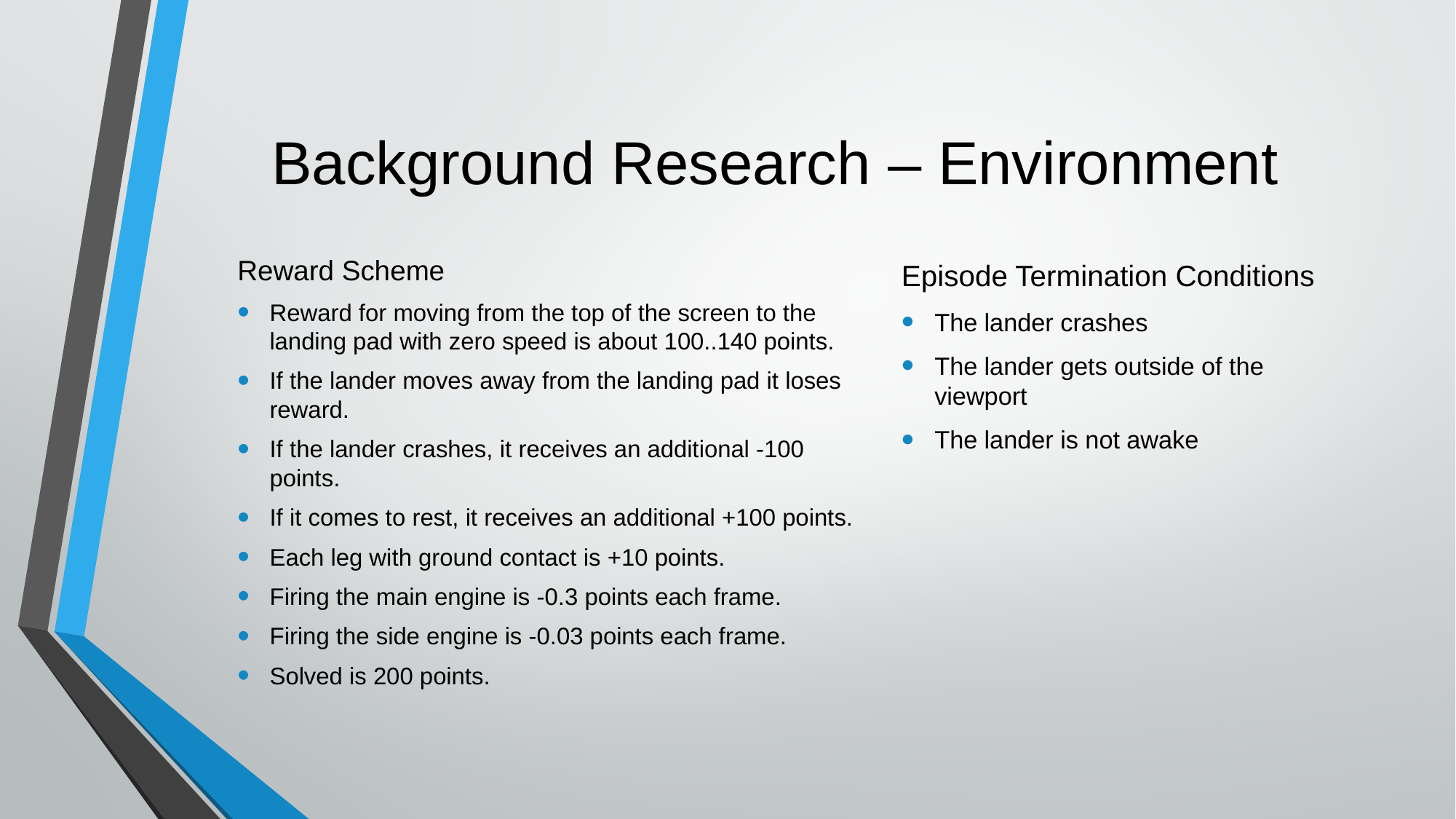

# Background Research – Environment
Reward Scheme
Reward for moving from the top of the screen to the landing pad with zero speed is about 100..140 points.
If the lander moves away from the landing pad it loses reward.
If the lander crashes, it receives an additional -100 points.
If it comes to rest, it receives an additional +100 points.
Each leg with ground contact is +10 points.
Firing the main engine is -0.3 points each frame.
Firing the side engine is -0.03 points each frame.
Solved is 200 points.
Episode Termination Conditions
The lander crashes
The lander gets outside of the viewport
The lander is not awake